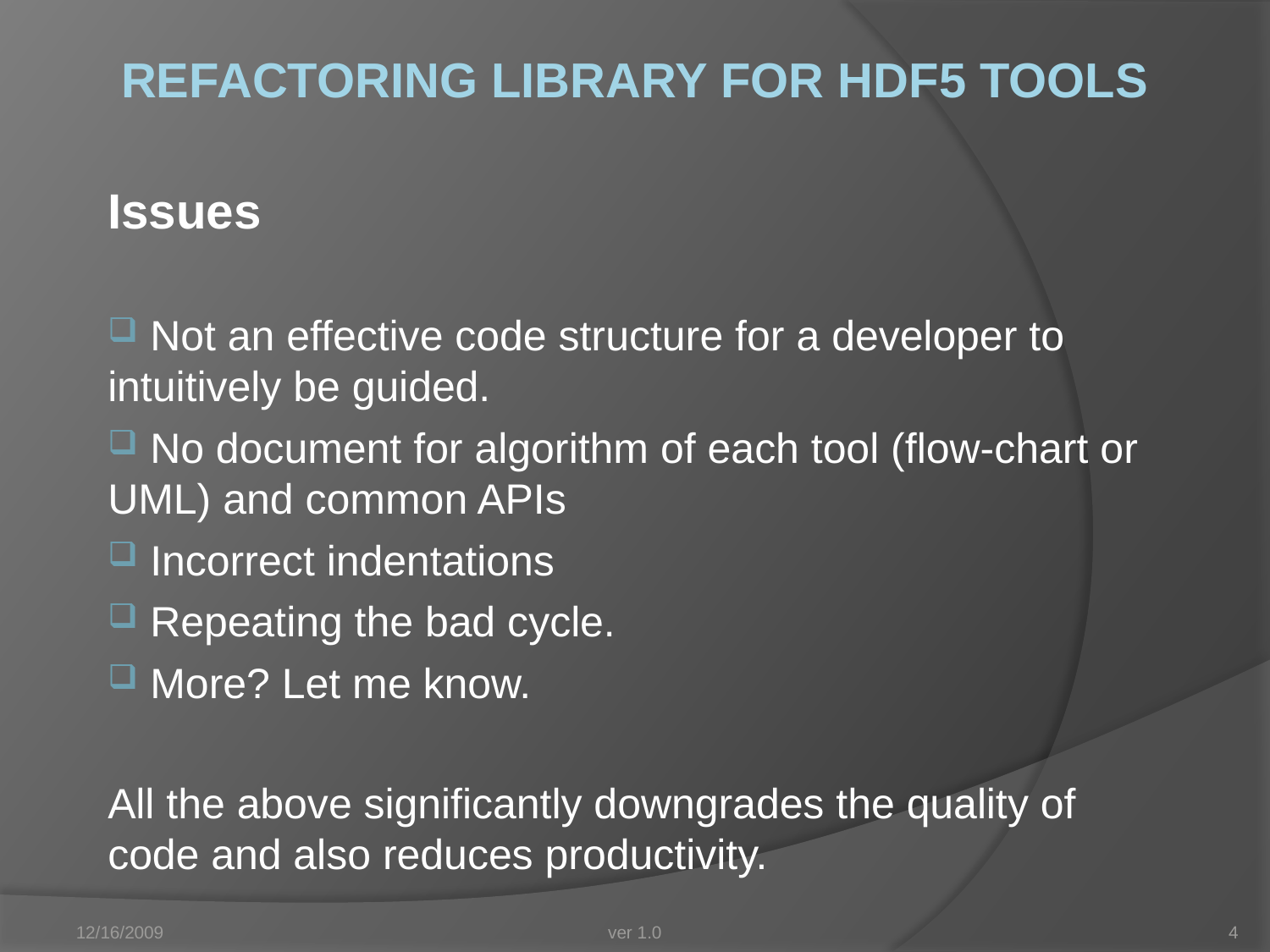

# Refactoring Library for HDF5 Tools
Issues

 Not an effective code structure for a developer to intuitively be guided.
 No document for algorithm of each tool (flow-chart or UML) and common APIs
 Incorrect indentations
 Repeating the bad cycle.
 More? Let me know.

All the above significantly downgrades the quality of code and also reduces productivity.

12/16/2009
ver 1.0
4